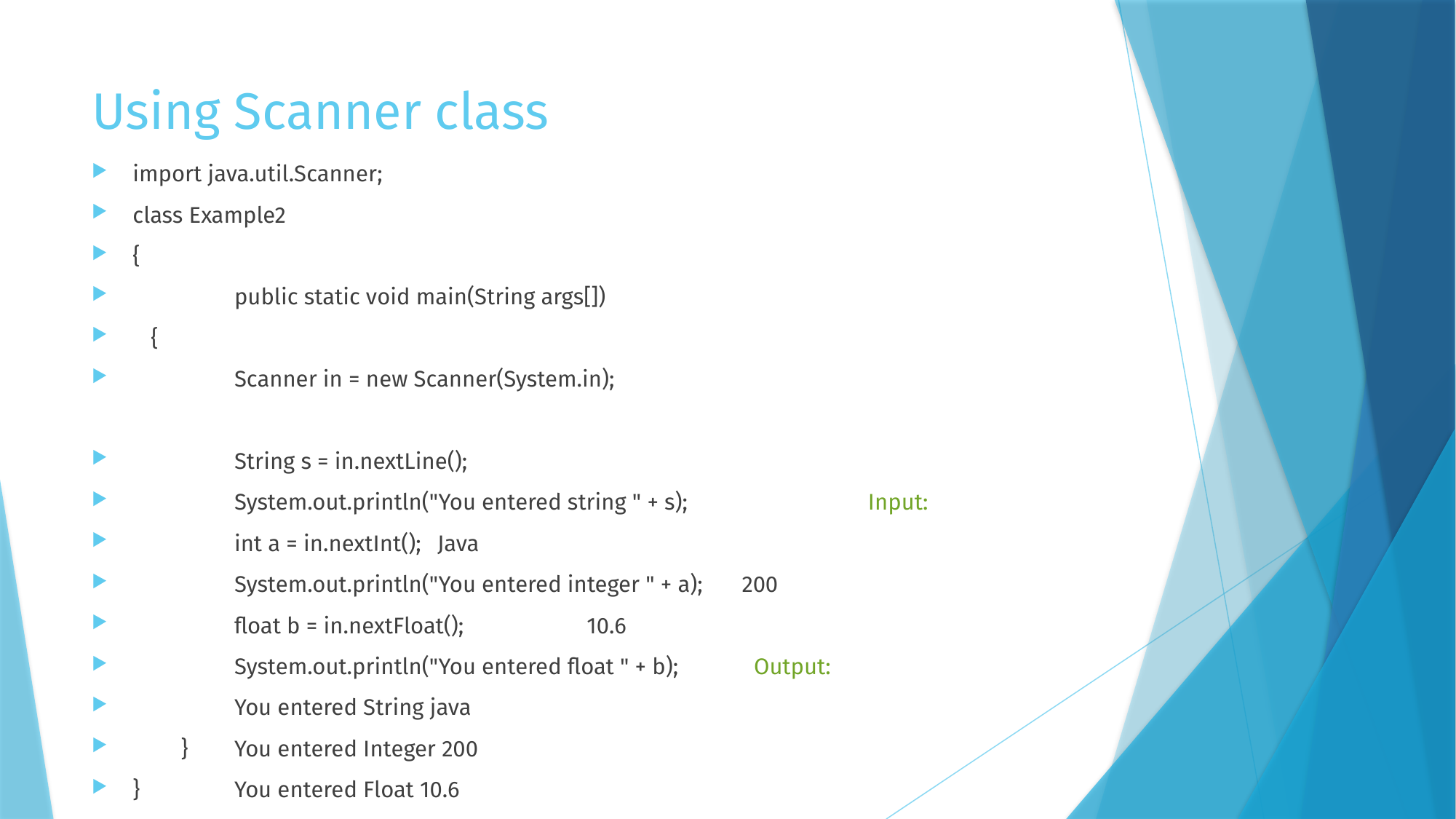

# Using Scanner class
import java.util.Scanner;
class Example2
{
	public static void main(String args[])
   {
         	Scanner in = new Scanner(System.in);

        	String s = in.nextLine();
        	System.out.println("You entered string " + s);                              Input:
        	int a = in.nextInt();										Java
        	System.out.println("You entered integer " + a);					200
        	float b = in.nextFloat();								        10.6
        	System.out.println("You entered float " + b);				  Output:
    												You entered String java
        }											You entered Integer 200
}													You entered Float 10.6